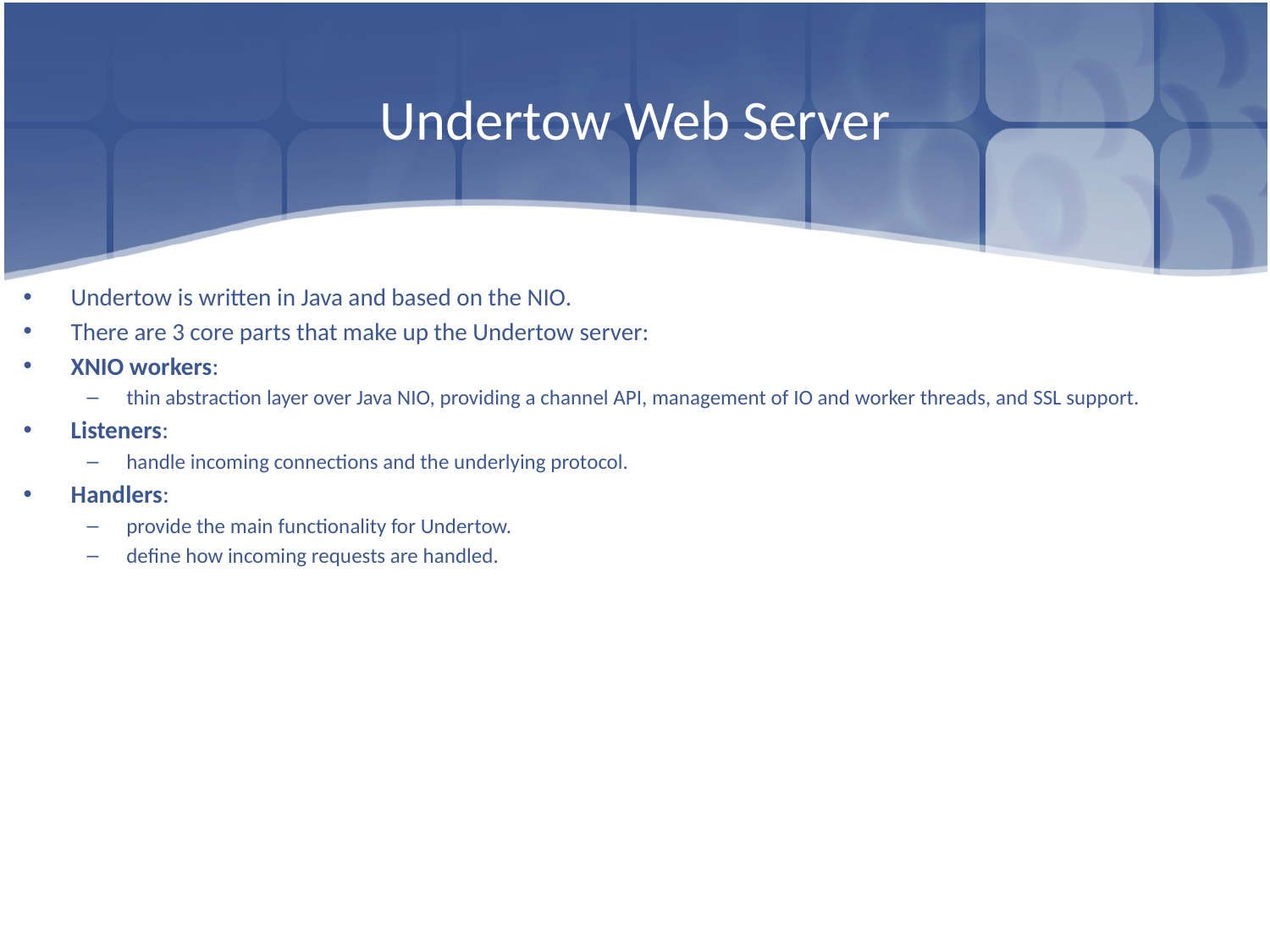

# Undertow Web Server
Undertow is written in Java and based on the NIO.
There are 3 core parts that make up the Undertow server:
XNIO workers:
thin abstraction layer over Java NIO, providing a channel API, management of IO and worker threads, and SSL support.
Listeners:
handle incoming connections and the underlying protocol.
Handlers:
provide the main functionality for Undertow.
define how incoming requests are handled.